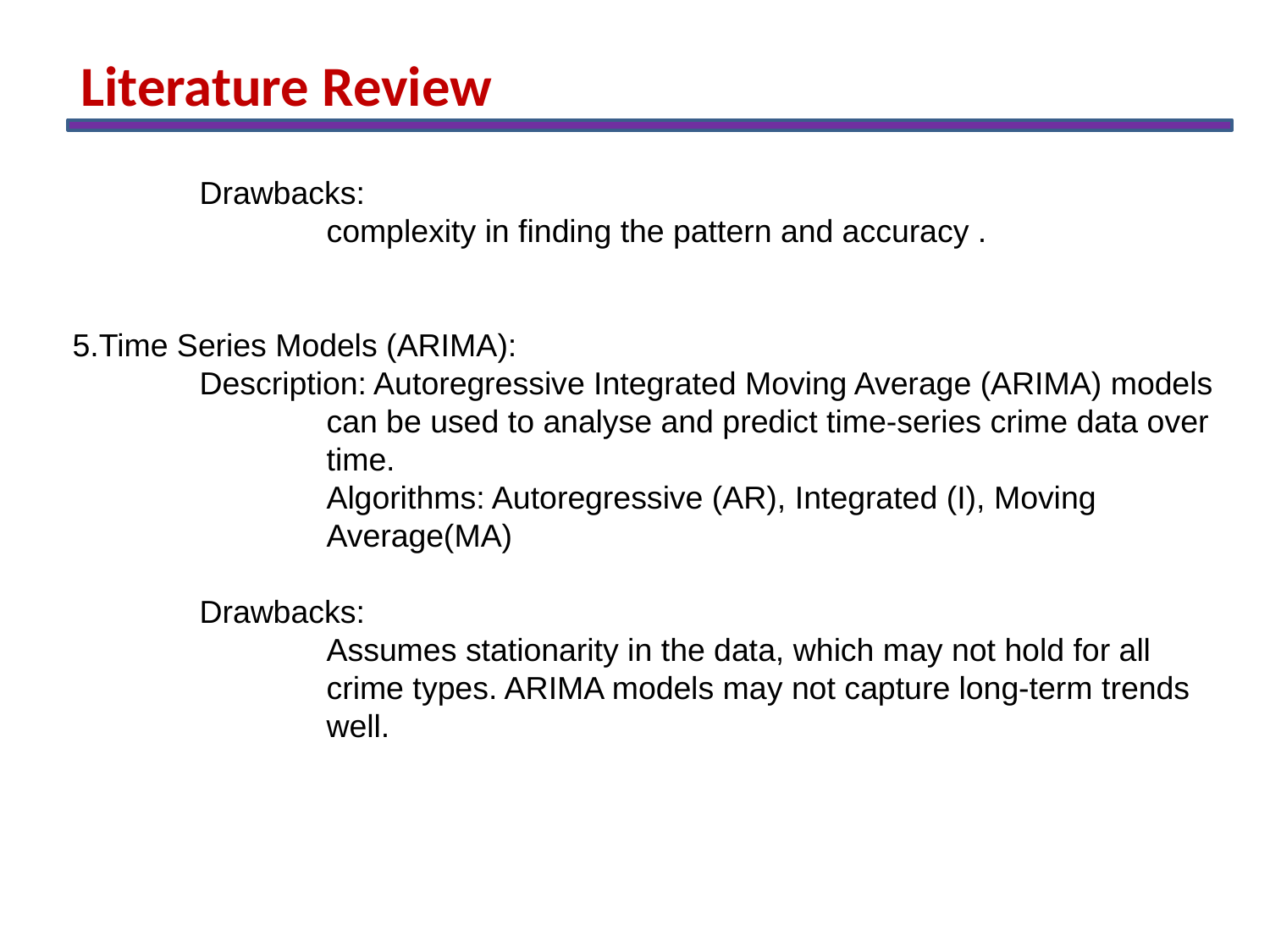

Literature Review

	Drawbacks:
		complexity in finding the pattern and accuracy .

5.Time Series Models (ARIMA):
	Description: Autoregressive Integrated Moving Average (ARIMA) models 		can be used to analyse and predict time-series crime data over 		time.
		Algorithms: Autoregressive (AR), Integrated (I), Moving 			Average(MA)

	Drawbacks:
		Assumes stationarity in the data, which may not hold for all 			crime types. ARIMA models may not capture long-term trends 			well.